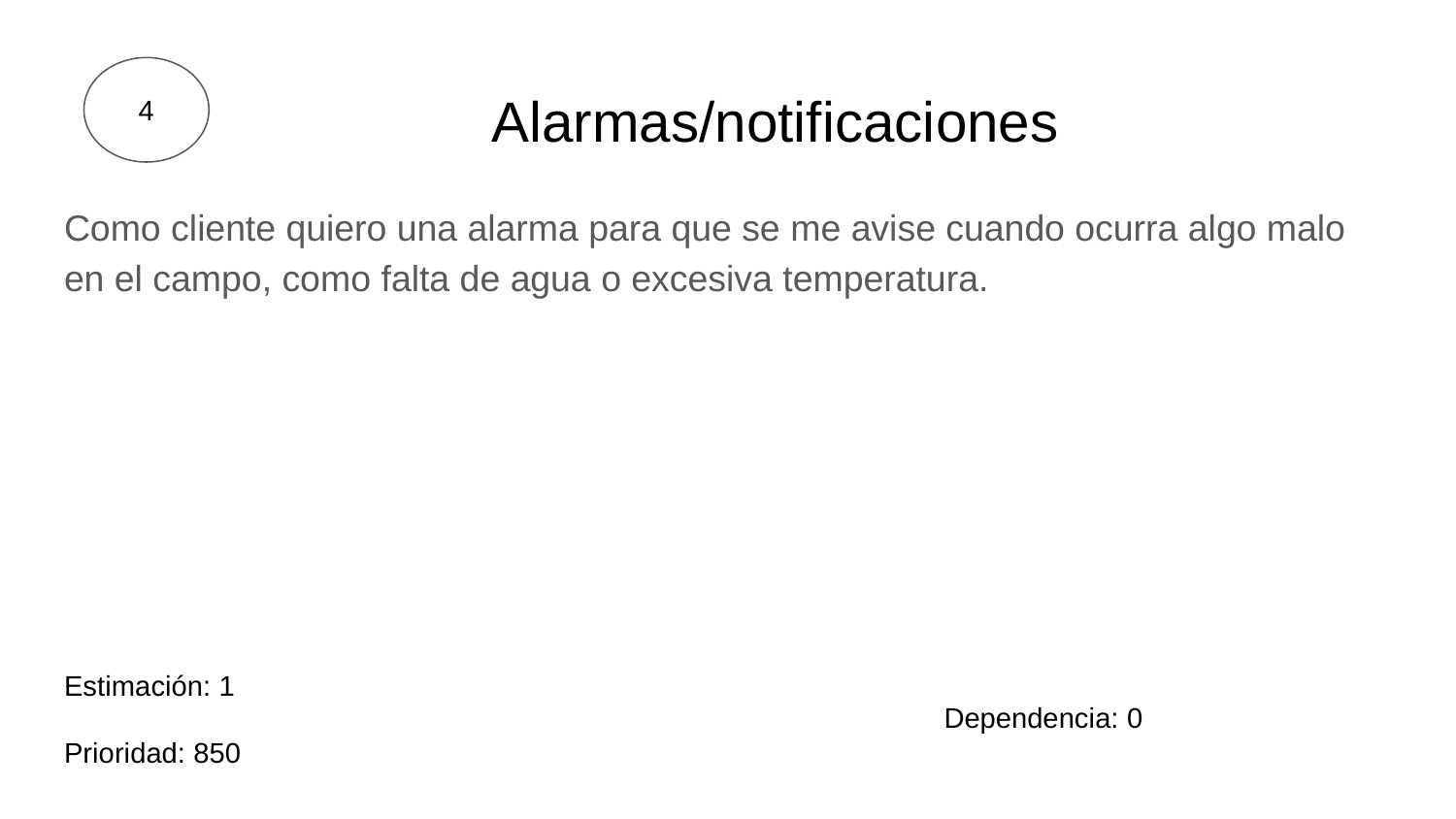

4
# Alarmas/notificaciones
Como cliente quiero una alarma para que se me avise cuando ocurra algo malo en el campo, como falta de agua o excesiva temperatura.

Estimación: 1

Prioridad: 850
Dependencia: 0